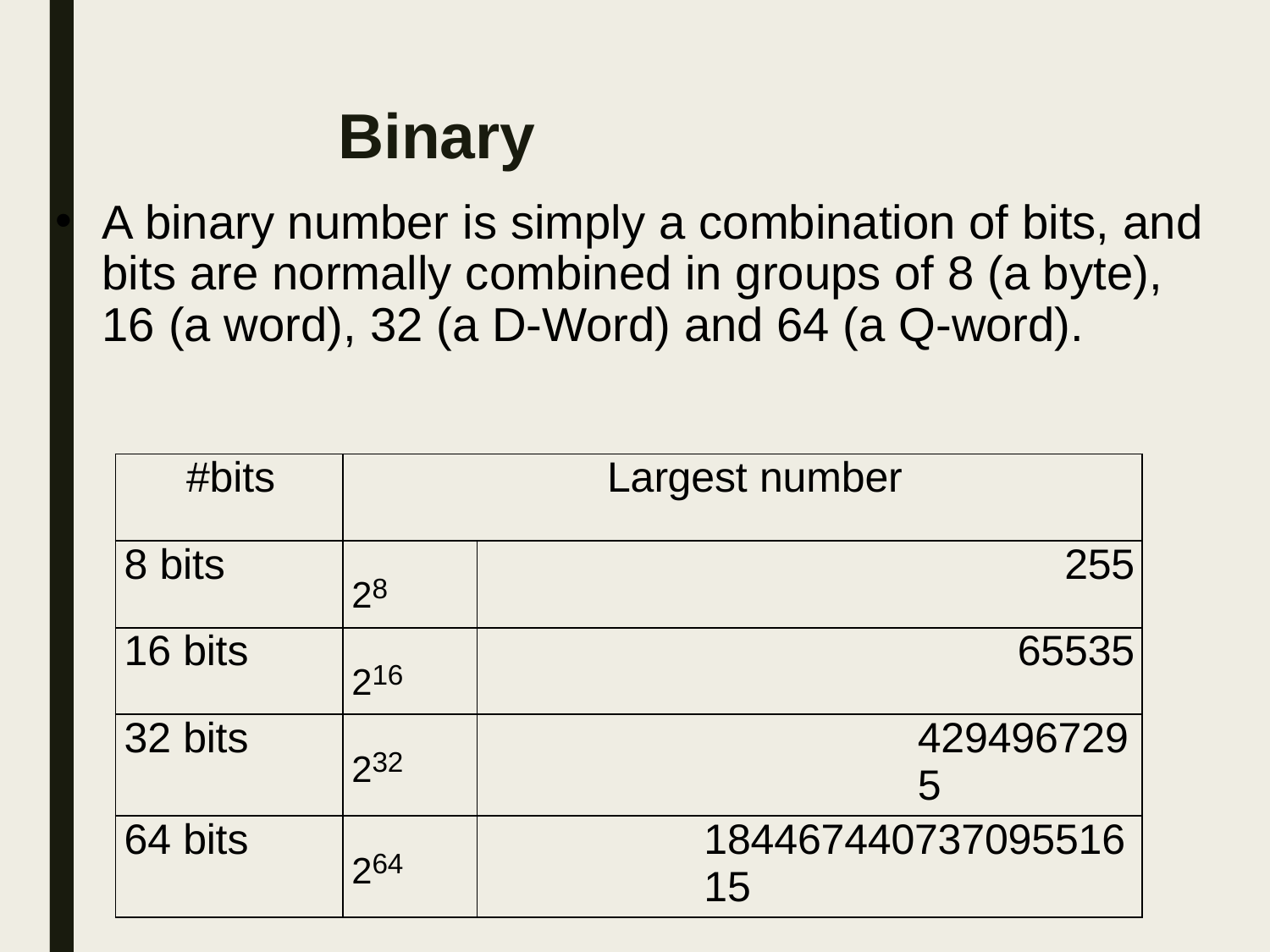

# Binary
A binary number is simply a combination of bits, and bits are normally combined in groups of 8 (a byte), 16 (a word), 32 (a D-Word) and 64 (a Q-word).
| #bits | Largest number |  |
| --- | --- | --- |
| 8 bits | 28 | 255 |
| 16 bits | 216 | 65535 |
| 32 bits | 232 | 4294967295 |
| 64 bits | 264 | 18446744073709551615 |